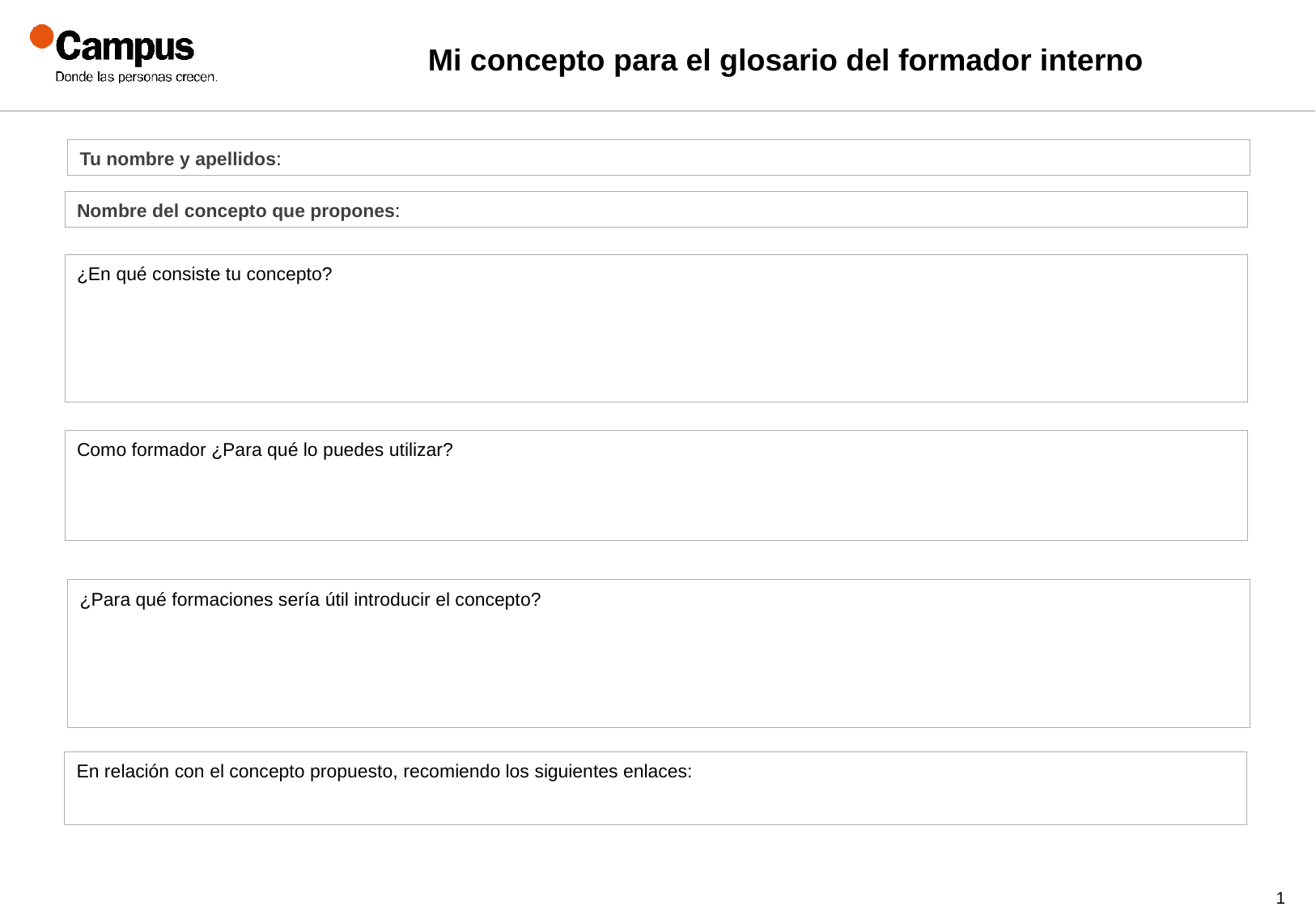

# Mi concepto para el glosario del formador interno
Tu nombre y apellidos:
Nombre del concepto que propones:
¿En qué consiste tu concepto?

Como formador ¿Para qué lo puedes utilizar?

¿Para qué formaciones sería útil introducir el concepto?

En relación con el concepto propuesto, recomiendo los siguientes enlaces: